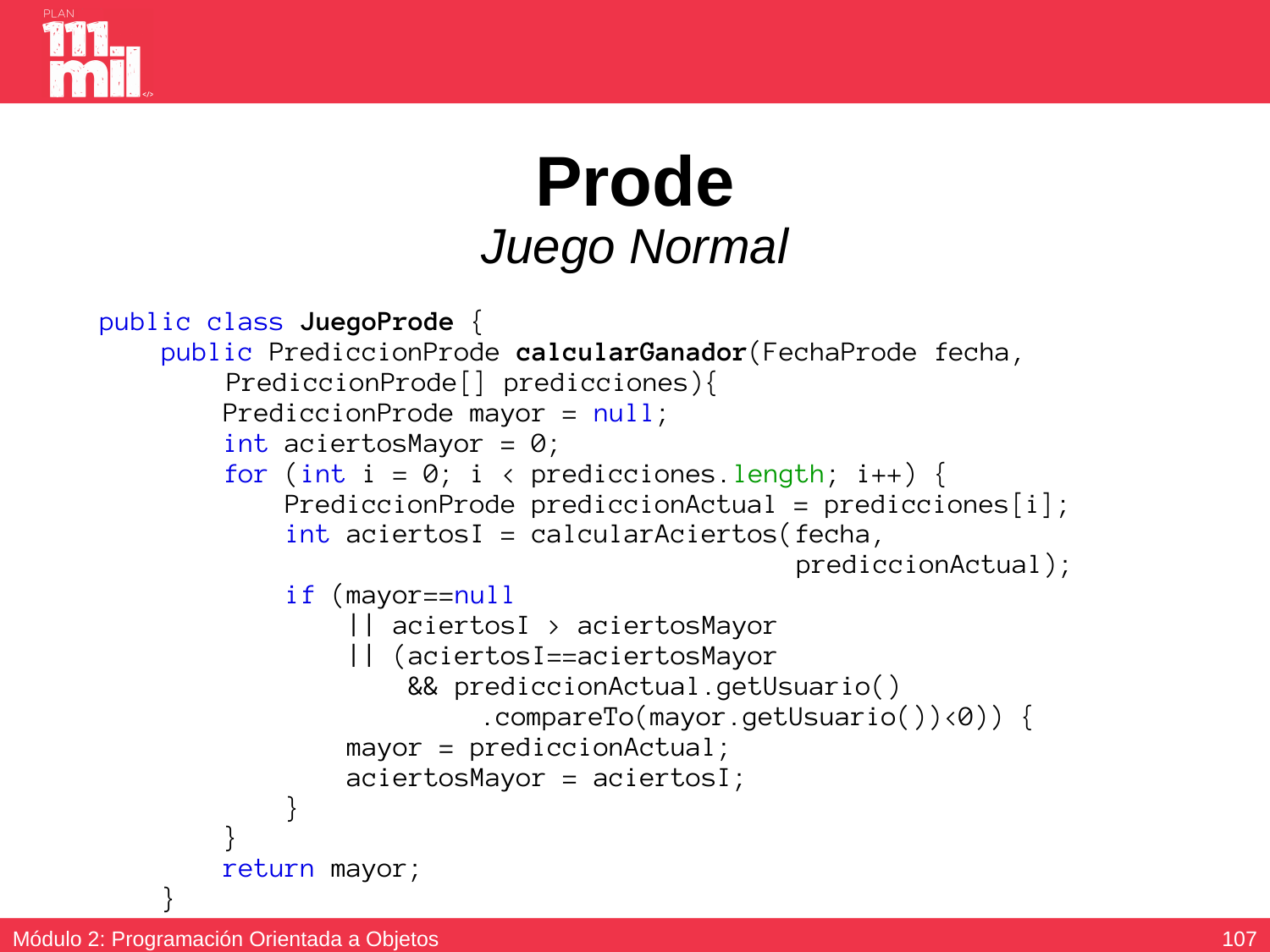

# Prode Juego Normal
public class JuegoProde {
    public PrediccionProde calcularGanador(FechaProde fecha,
	PrediccionProde[] predicciones){
        PrediccionProde mayor = null;
        int aciertosMayor = 0;
        for (int i = 0; i < predicciones.length; i++) {
            PrediccionProde prediccionActual = predicciones[i];
            int aciertosI = calcularAciertos(fecha,
					    prediccionActual);
            if (mayor==null
                || aciertosI > aciertosMayor
                || (aciertosI==aciertosMayor
                    && prediccionActual.getUsuario()
			.compareTo(mayor.getUsuario())<0)) {
                mayor = prediccionActual;
                aciertosMayor = aciertosI;
            }
        }
        return mayor;
    }
107
Módulo 2: Programación Orientada a Objetos